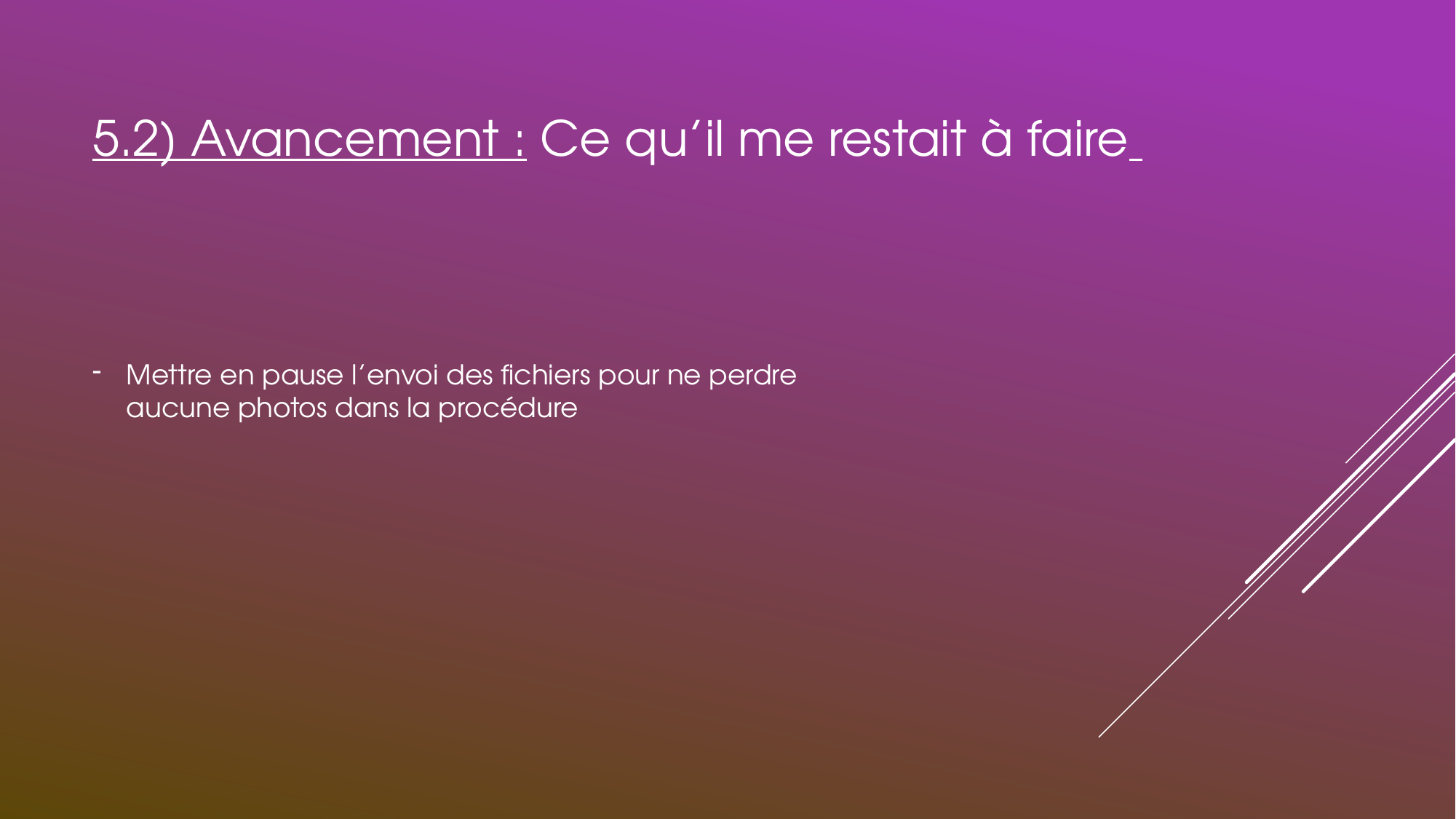

5.2) Avancement : Ce qu’il me restait à faire
Mettre en pause l’envoi des fichiers pour ne perdre aucune photos dans la procédure